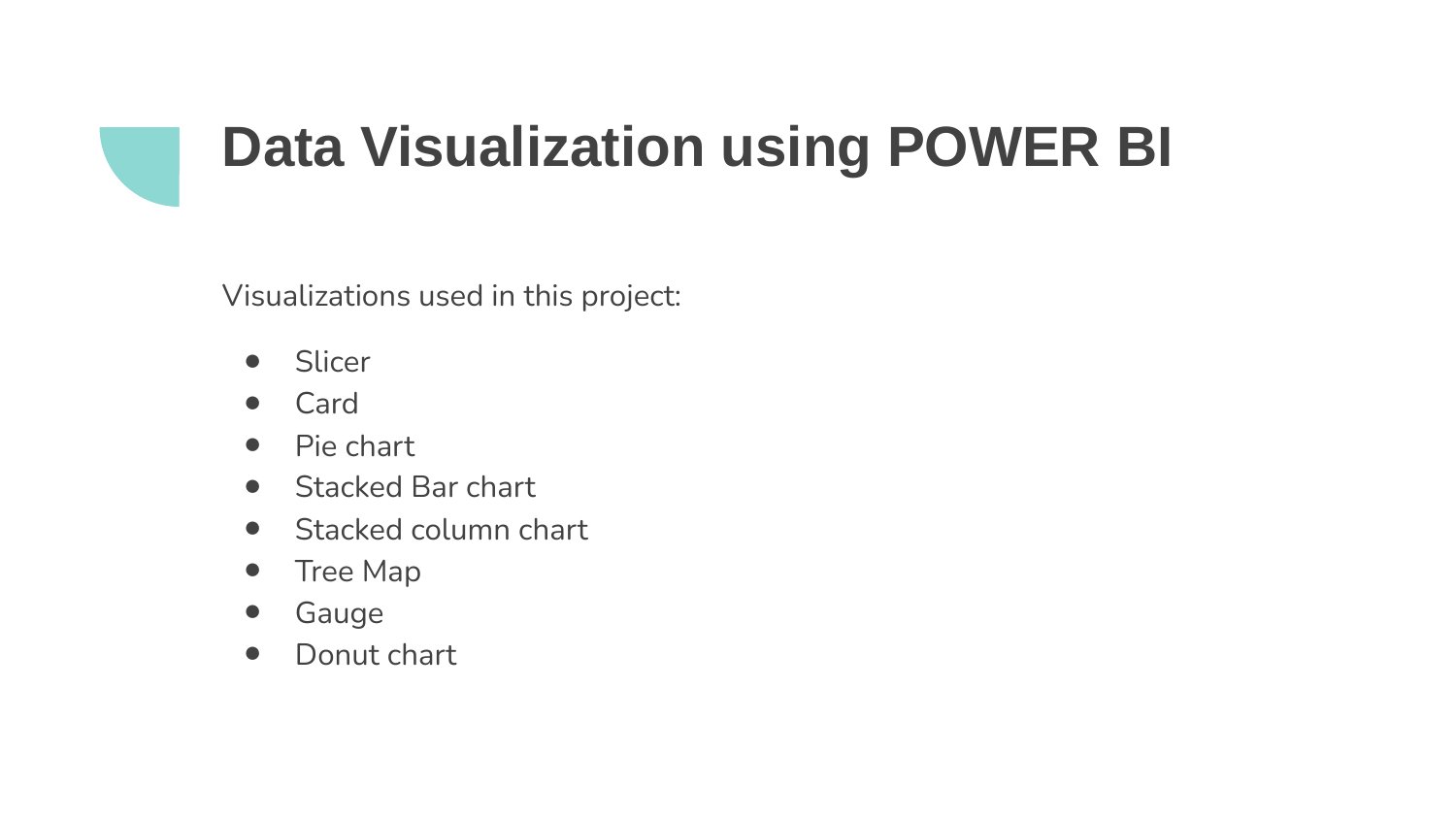

# Data Visualization using POWER BI
Visualizations used in this project:
Slicer
Card
Pie chart
Stacked Bar chart
Stacked column chart
Tree Map
Gauge
Donut chart